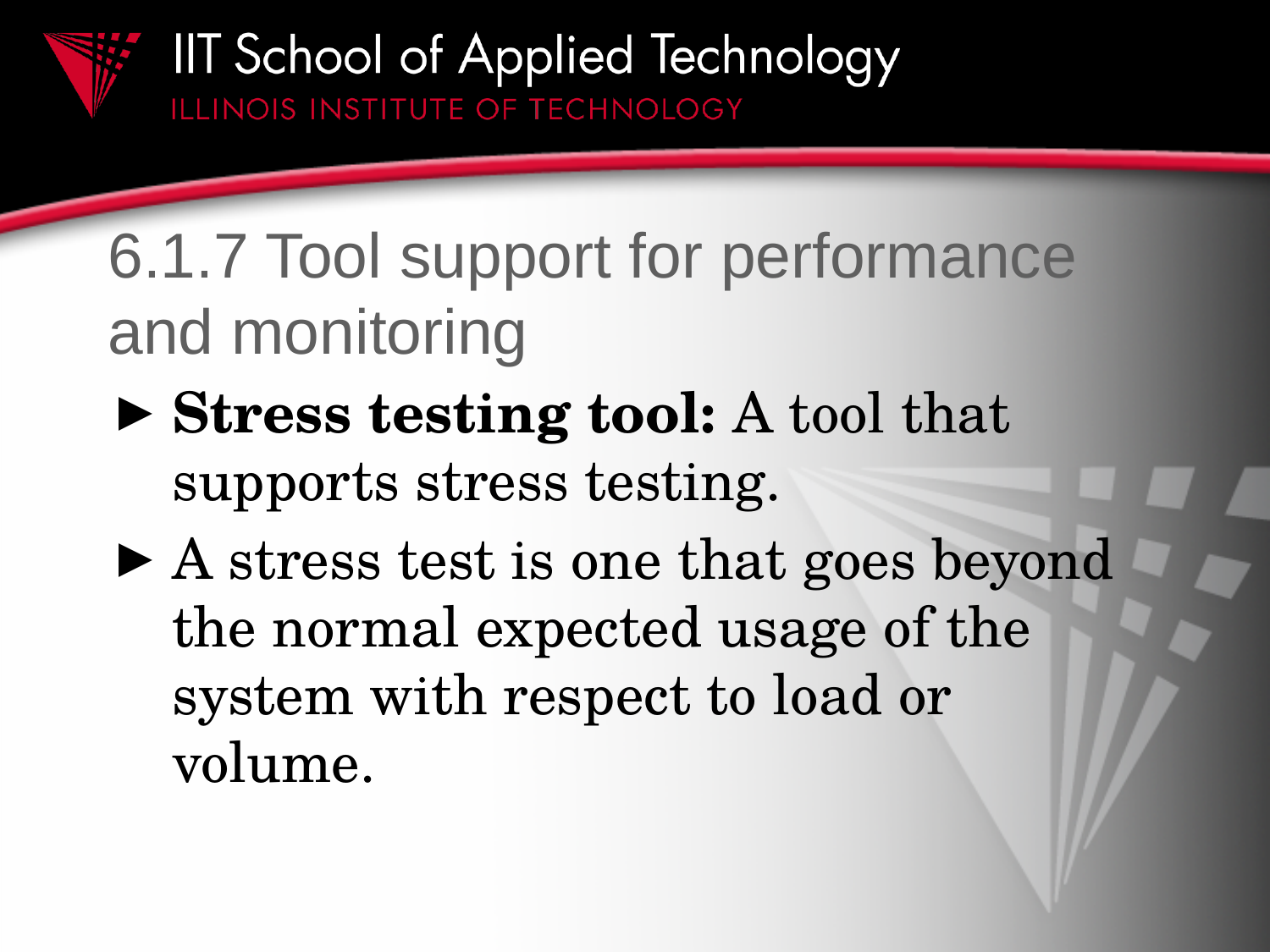

# 6.1.7 Tool support for performance and monitoring
Stress testing tool: A tool that supports stress testing.
A stress test is one that goes beyond the normal expected usage of the system with respect to load or volume.